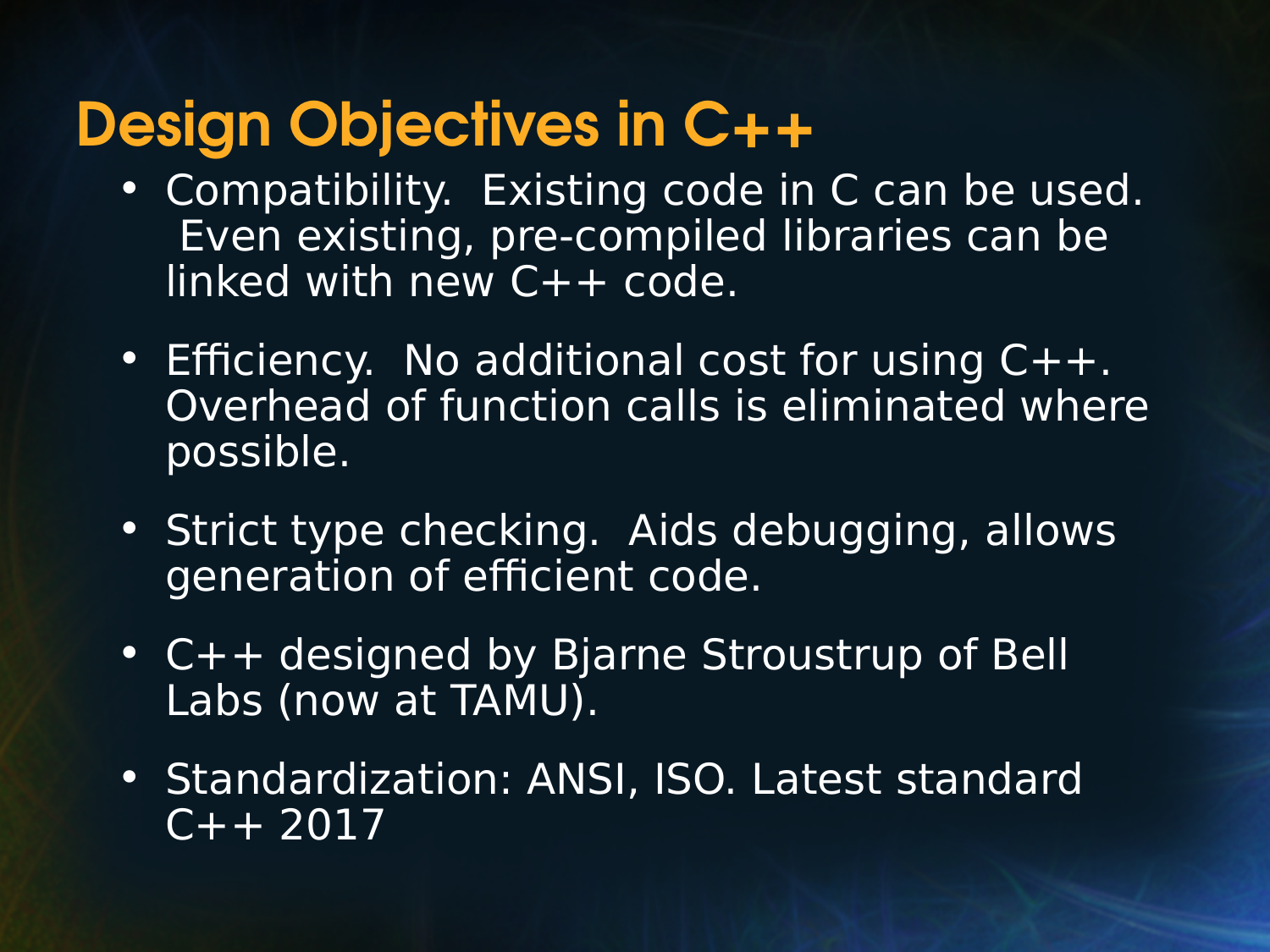

# Design Objectives in C++
Compatibility.  Existing code in C can be used.  Even existing, pre-compiled libraries can be linked with new C++ code.

Efficiency.  No additional cost for using C++.  Overhead of function calls is eliminated where possible.

Strict type checking.  Aids debugging, allows generation of efficient code.

C++ designed by Bjarne Stroustrup of Bell Labs (now at TAMU).

Standardization: ANSI, ISO. Latest standard C++ 2017